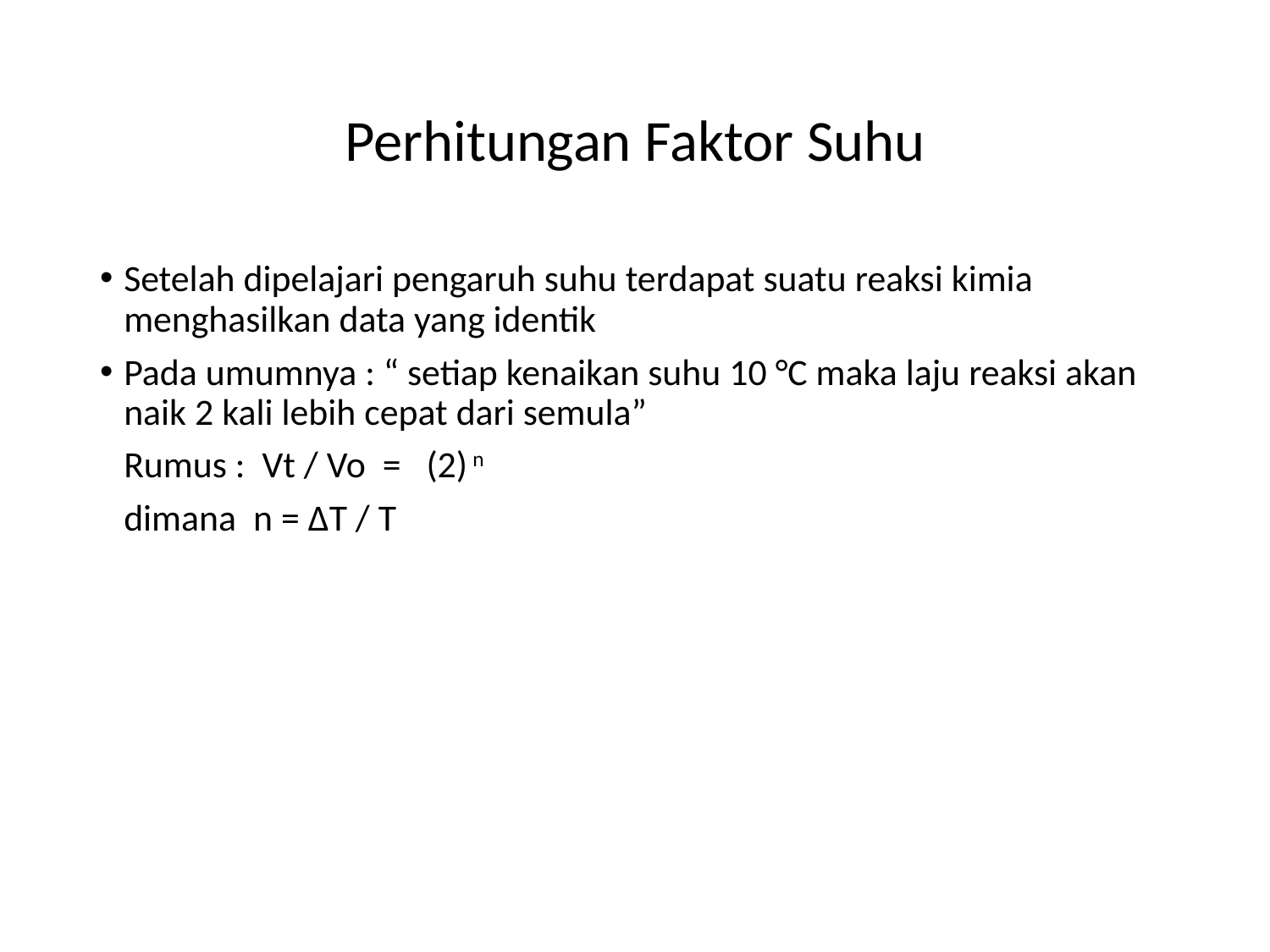

# Perhitungan Faktor Suhu
Setelah dipelajari pengaruh suhu terdapat suatu reaksi kimia menghasilkan data yang identik
Pada umumnya : “ setiap kenaikan suhu 10 °C maka laju reaksi akan naik 2 kali lebih cepat dari semula”
	Rumus :  Vt / Vo  =   (2) n
	dimana  n = ΔT / T